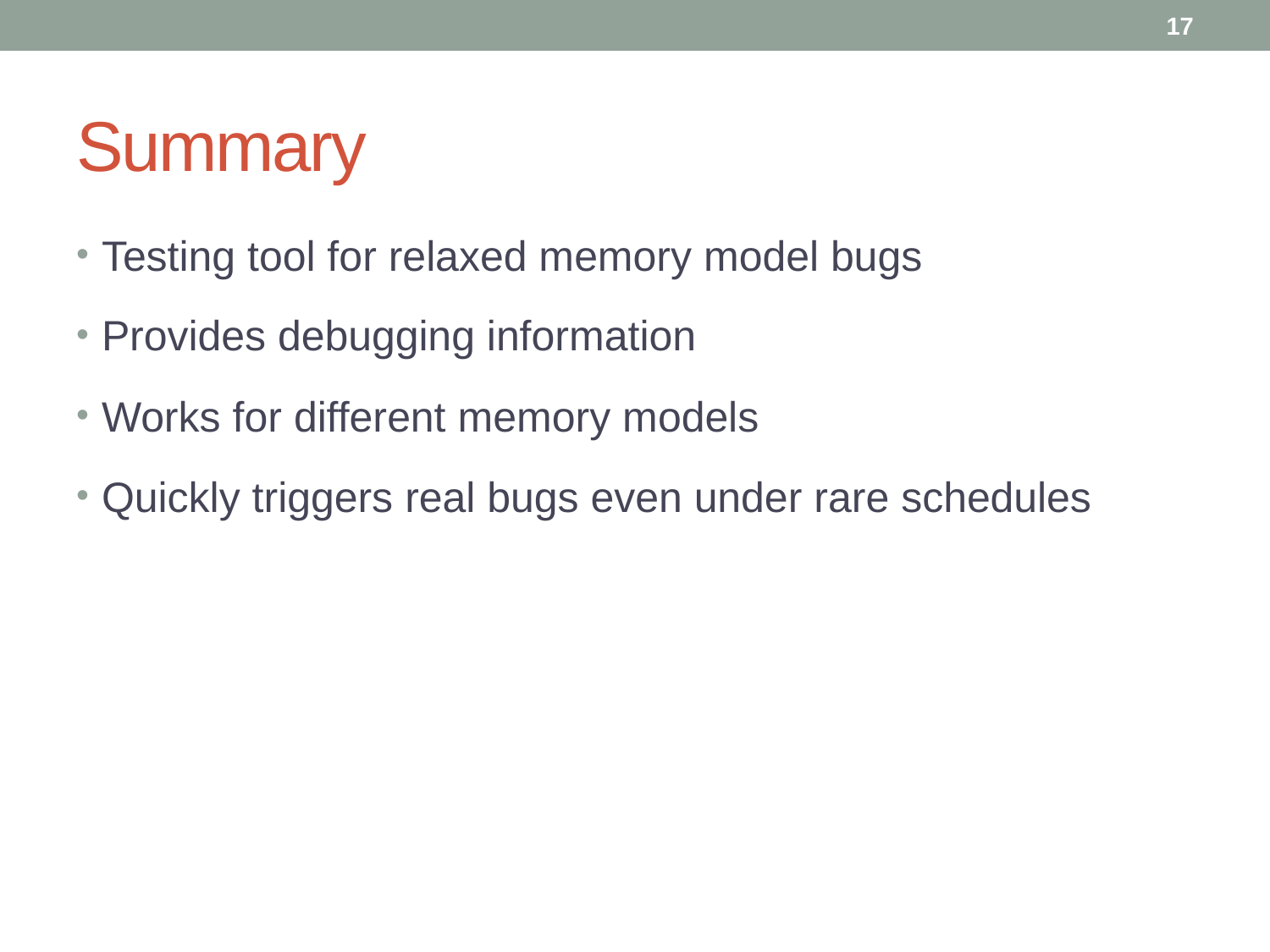

17
# Summary
Testing tool for relaxed memory model bugs
Provides debugging information
Works for different memory models
Quickly triggers real bugs even under rare schedules